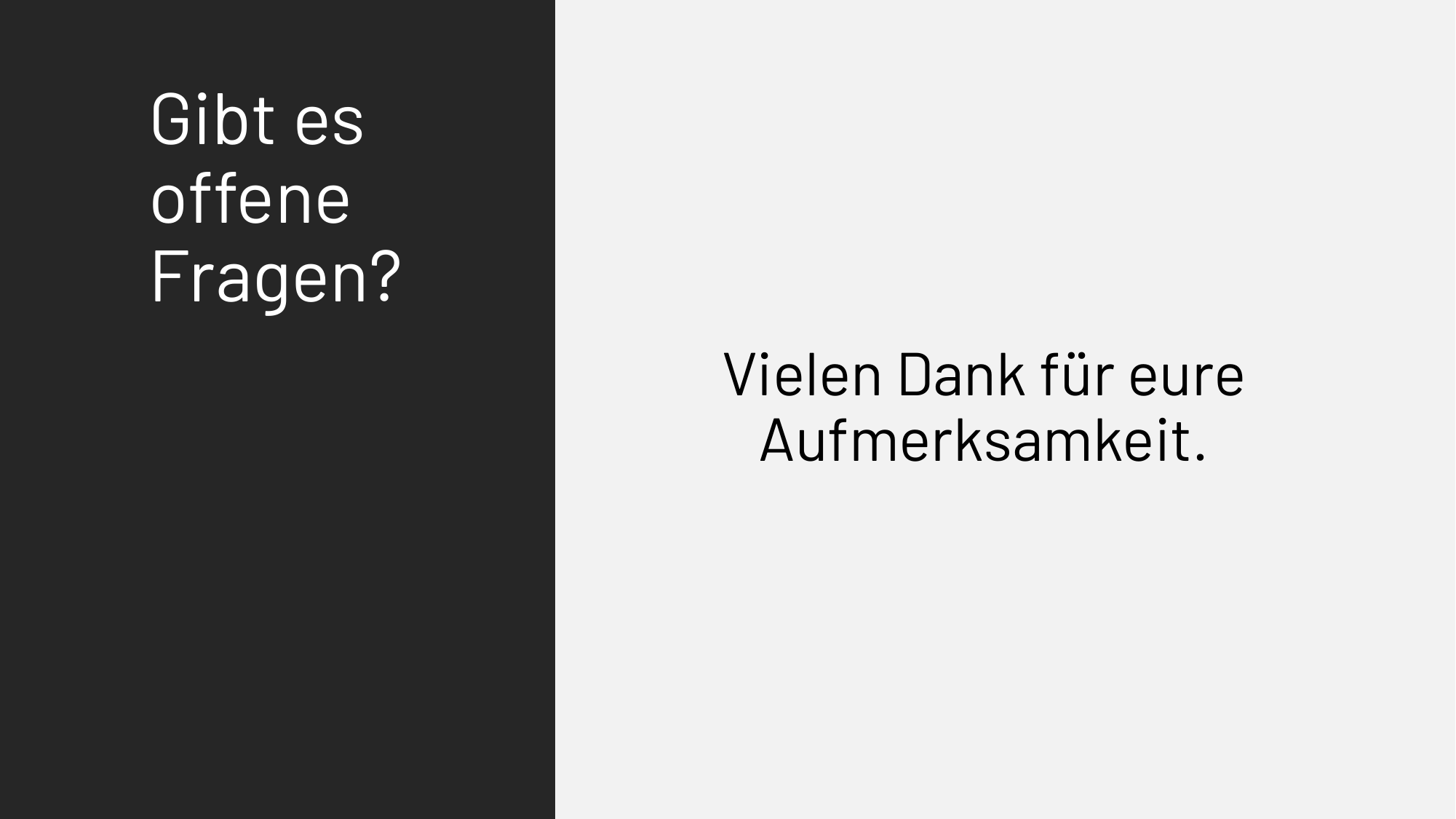

# Gibt es offene Fragen?
Vielen Dank für eure Aufmerksamkeit.